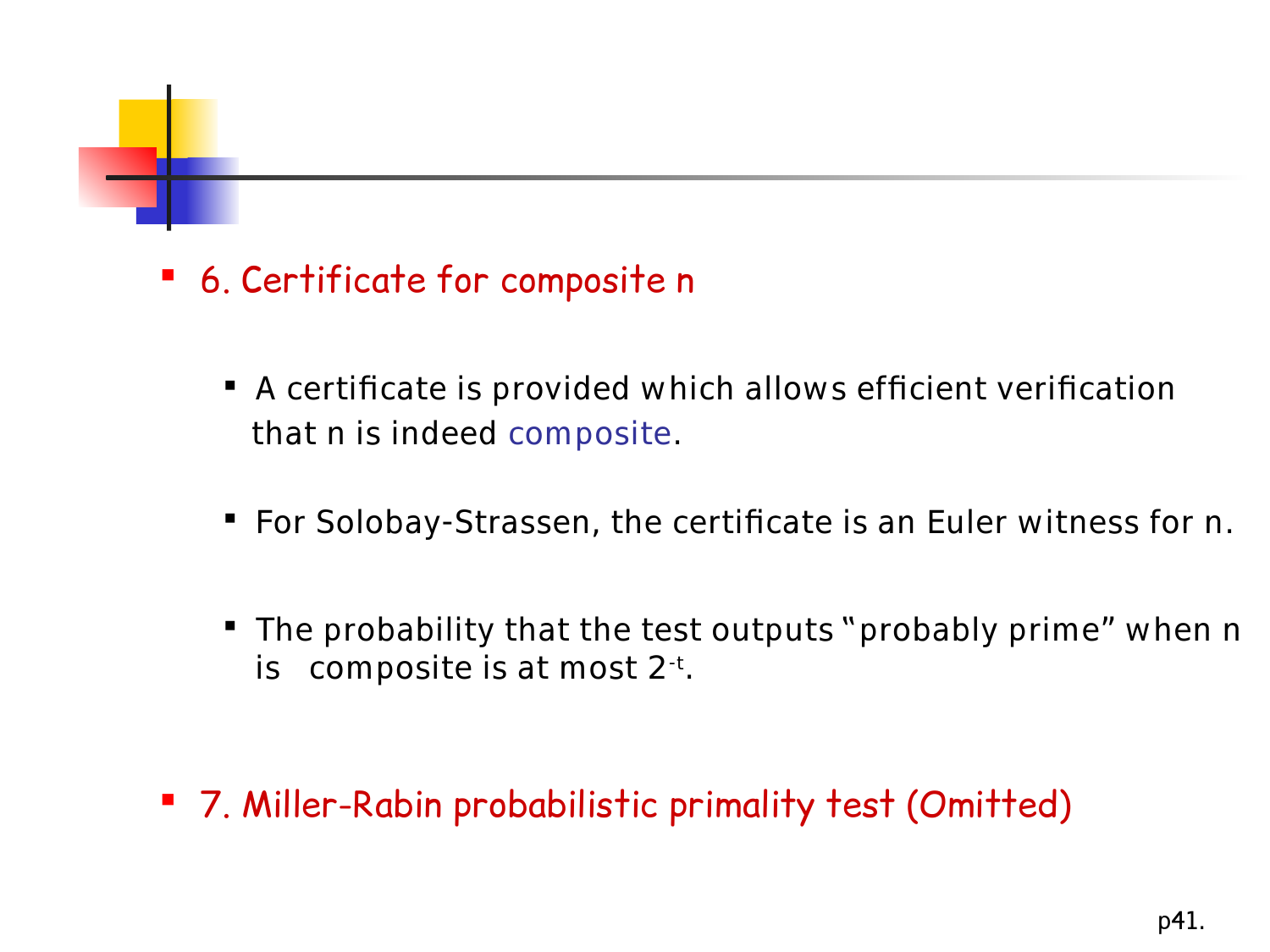

#

6. Certificate for composite n

A certificate is provided which allows efficient verification
   that n is indeed composite.

For Solobay-Strassen, the certificate is an Euler witness for n.

The probability that the test outputs “probably prime” when n is   composite is at most 2-t.

7. Miller-Rabin probabilistic primality test (Omitted)